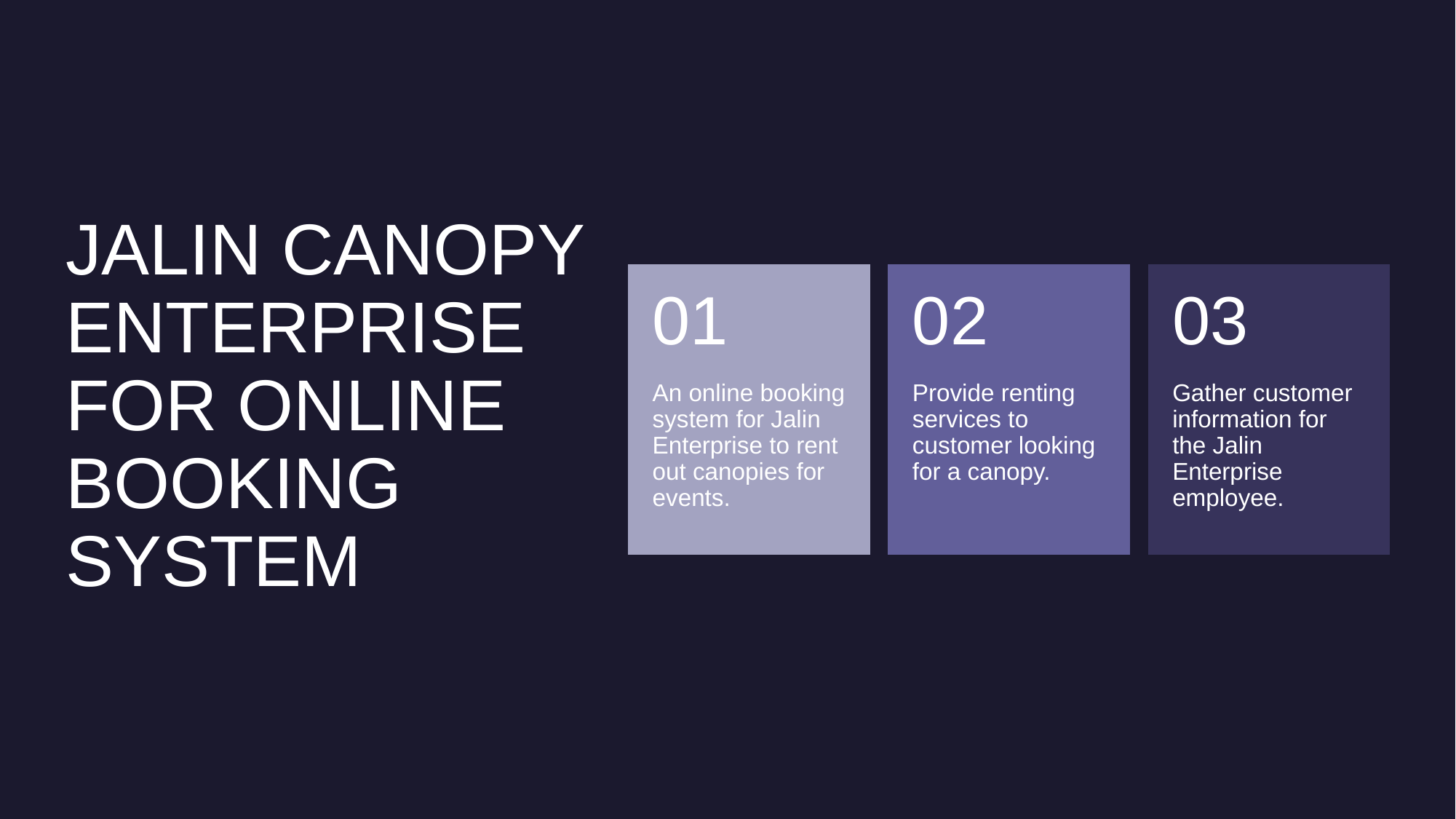

An online booking system for Jalin Enterprise to rent out canopies for events.
01
Provide renting services to customer looking for a canopy.
02
Gather customer information for the Jalin Enterprise employee.
03
# JALIN CANOPY ENTERPRISE FOR ONLINE BOOKING SYSTEM